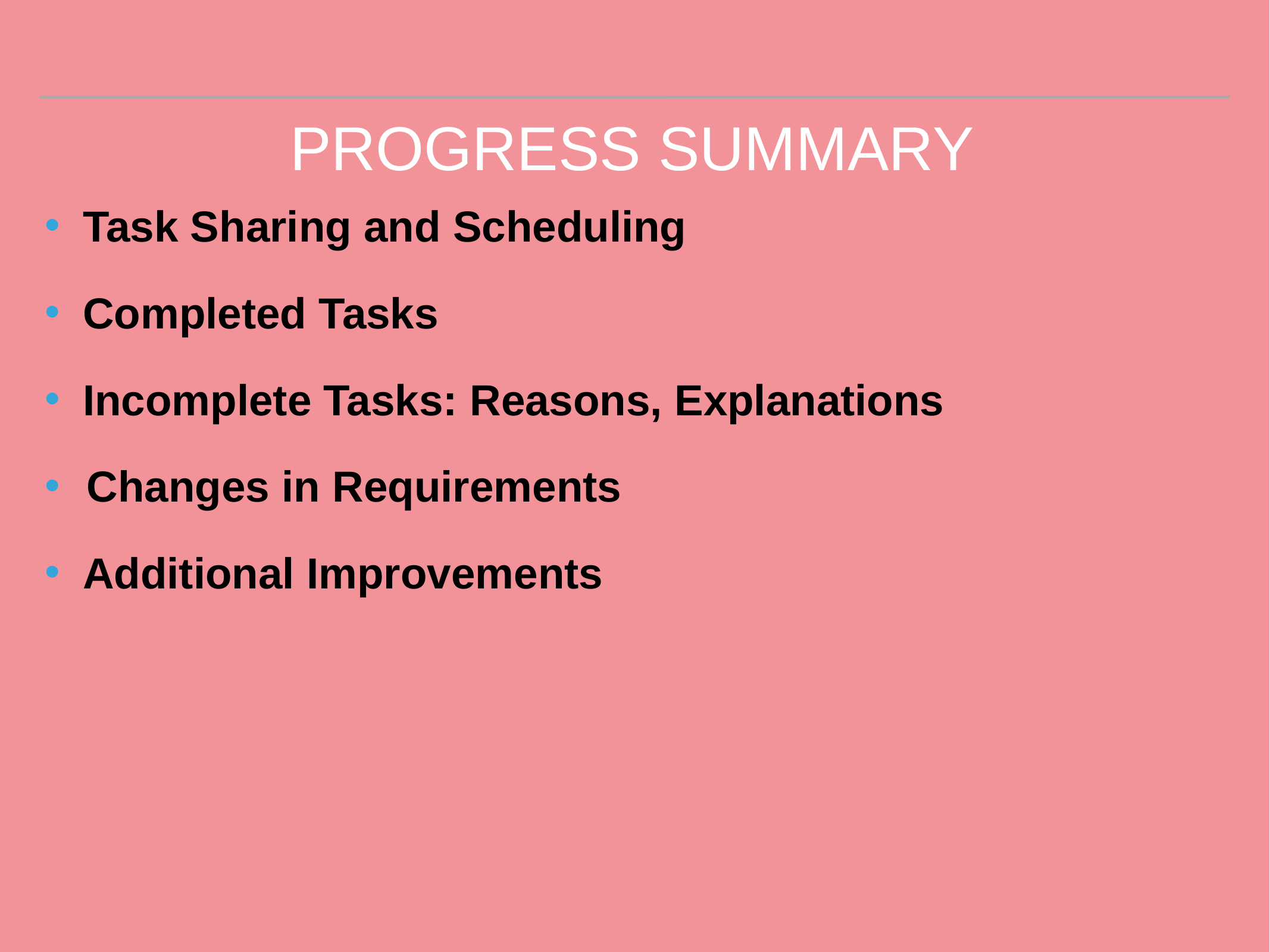

PROGRESS SUMMARY
Task Sharing and Scheduling
Completed Tasks
Incomplete Tasks: Reasons, Explanations
Changes in Requirements
Additional Improvements